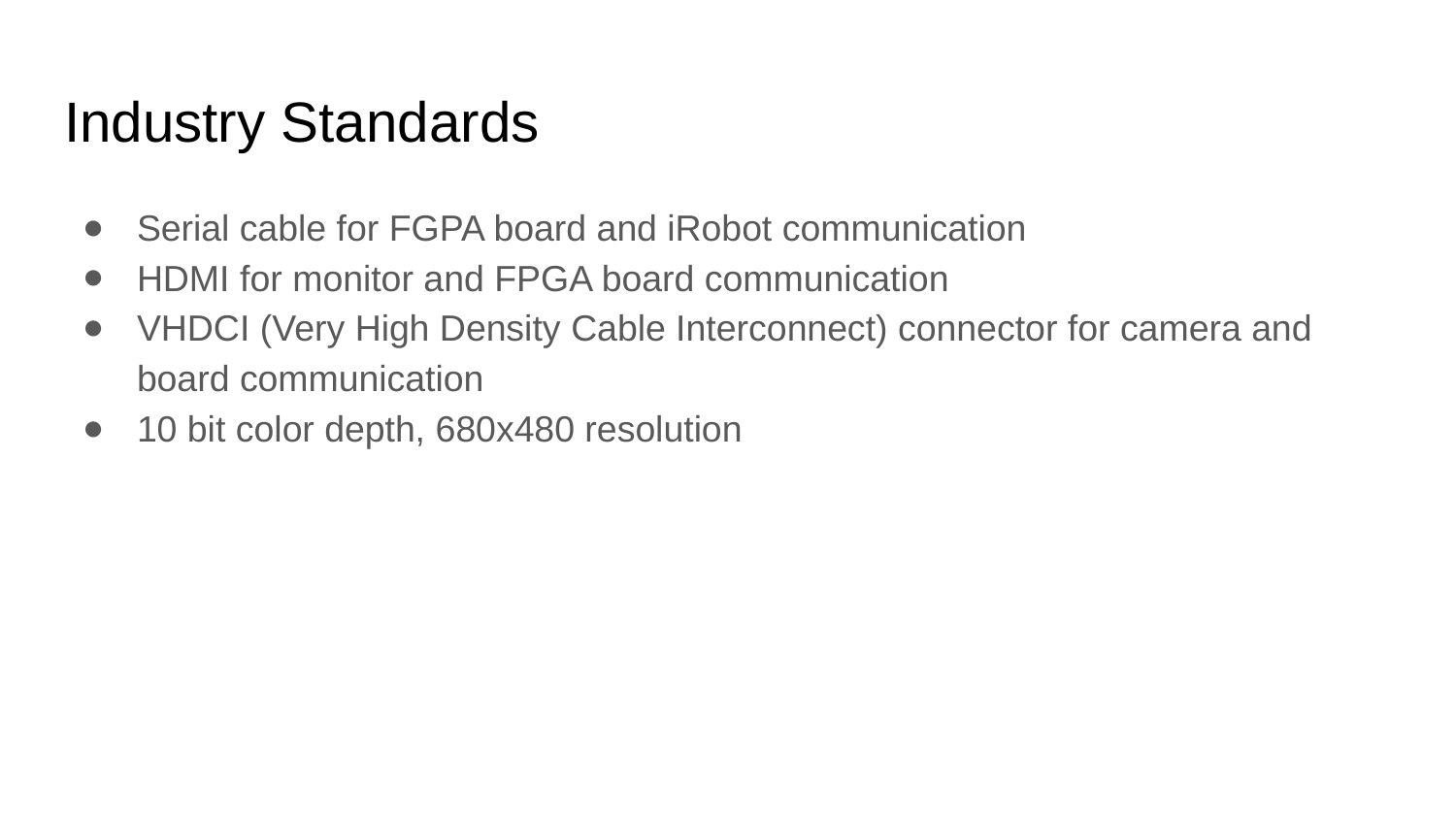

# Industry Standards
Serial cable for FGPA board and iRobot communication
HDMI for monitor and FPGA board communication
VHDCI (Very High Density Cable Interconnect) connector for camera and board communication
10 bit color depth, 680x480 resolution